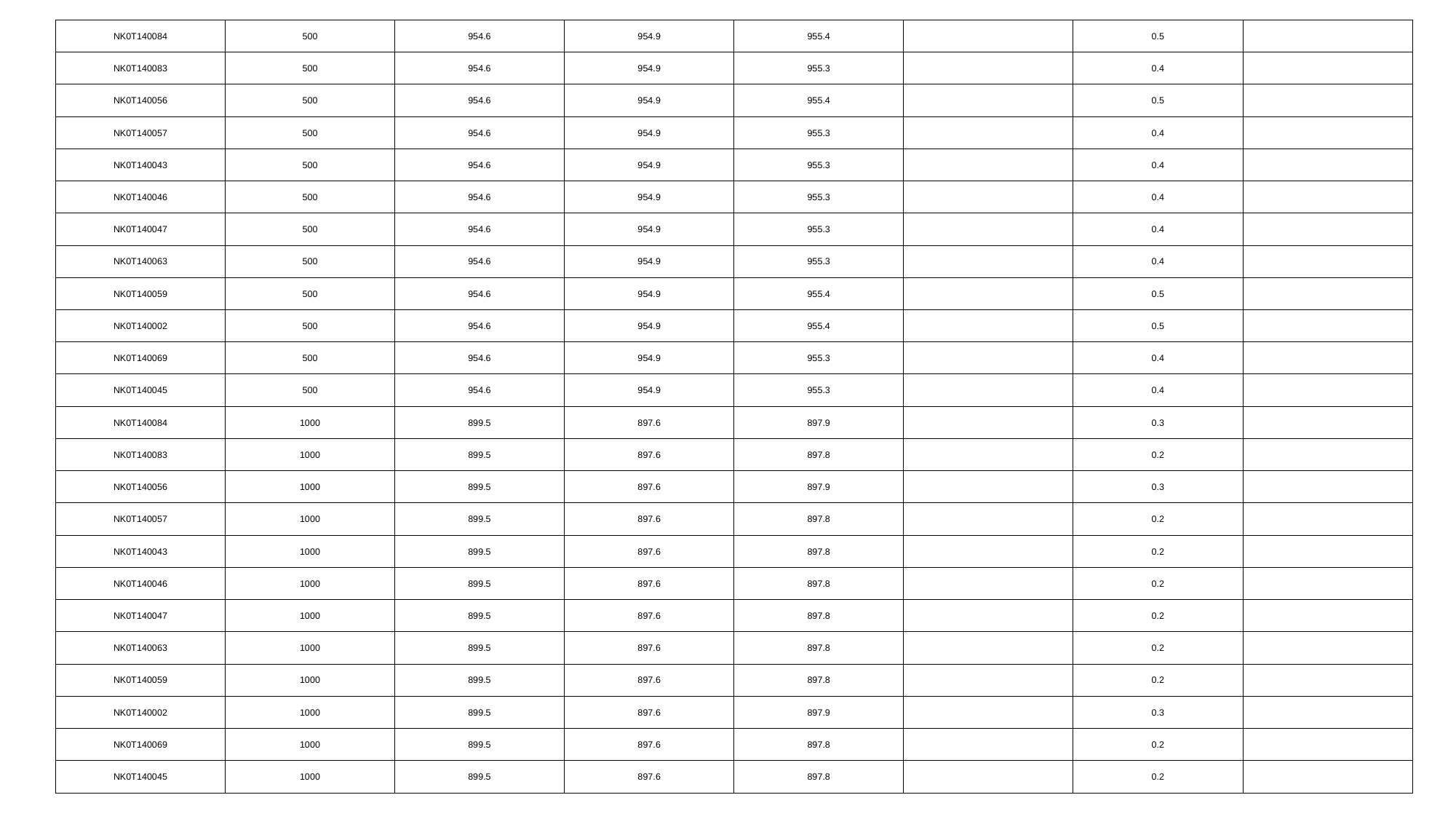

| NK0T140084 | 500 | 954.6 | 954.9 | 955.4 |  | 0.5 |  |
| --- | --- | --- | --- | --- | --- | --- | --- |
| NK0T140083 | 500 | 954.6 | 954.9 | 955.3 |  | 0.4 |  |
| NK0T140056 | 500 | 954.6 | 954.9 | 955.4 |  | 0.5 |  |
| NK0T140057 | 500 | 954.6 | 954.9 | 955.3 |  | 0.4 |  |
| NK0T140043 | 500 | 954.6 | 954.9 | 955.3 |  | 0.4 |  |
| NK0T140046 | 500 | 954.6 | 954.9 | 955.3 |  | 0.4 |  |
| NK0T140047 | 500 | 954.6 | 954.9 | 955.3 |  | 0.4 |  |
| NK0T140063 | 500 | 954.6 | 954.9 | 955.3 |  | 0.4 |  |
| NK0T140059 | 500 | 954.6 | 954.9 | 955.4 |  | 0.5 |  |
| NK0T140002 | 500 | 954.6 | 954.9 | 955.4 |  | 0.5 |  |
| NK0T140069 | 500 | 954.6 | 954.9 | 955.3 |  | 0.4 |  |
| NK0T140045 | 500 | 954.6 | 954.9 | 955.3 |  | 0.4 |  |
| NK0T140084 | 1000 | 899.5 | 897.6 | 897.9 |  | 0.3 |  |
| NK0T140083 | 1000 | 899.5 | 897.6 | 897.8 |  | 0.2 |  |
| NK0T140056 | 1000 | 899.5 | 897.6 | 897.9 |  | 0.3 |  |
| NK0T140057 | 1000 | 899.5 | 897.6 | 897.8 |  | 0.2 |  |
| NK0T140043 | 1000 | 899.5 | 897.6 | 897.8 |  | 0.2 |  |
| NK0T140046 | 1000 | 899.5 | 897.6 | 897.8 |  | 0.2 |  |
| NK0T140047 | 1000 | 899.5 | 897.6 | 897.8 |  | 0.2 |  |
| NK0T140063 | 1000 | 899.5 | 897.6 | 897.8 |  | 0.2 |  |
| NK0T140059 | 1000 | 899.5 | 897.6 | 897.8 |  | 0.2 |  |
| NK0T140002 | 1000 | 899.5 | 897.6 | 897.9 |  | 0.3 |  |
| NK0T140069 | 1000 | 899.5 | 897.6 | 897.8 |  | 0.2 |  |
| NK0T140045 | 1000 | 899.5 | 897.6 | 897.8 |  | 0.2 |  |